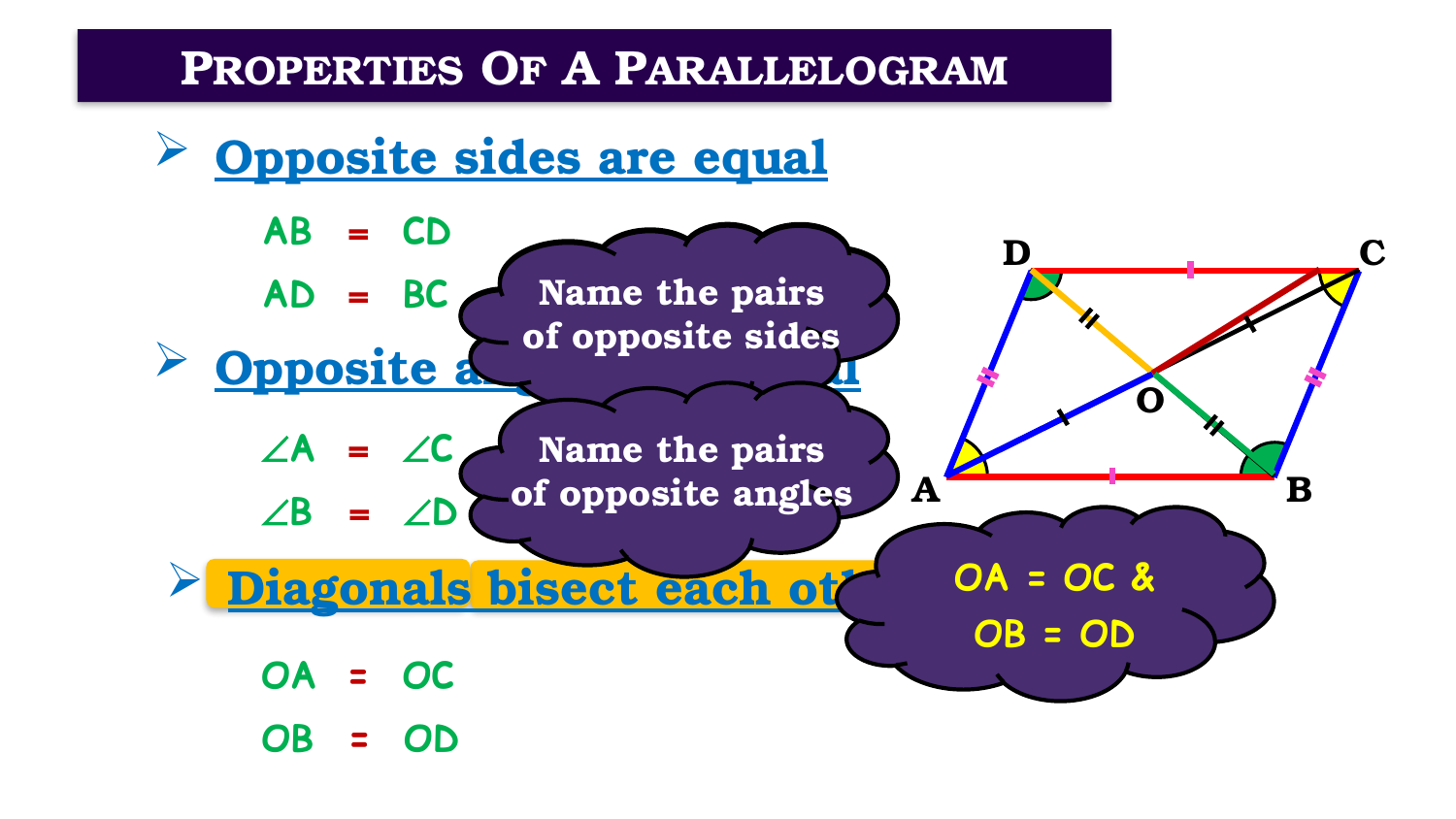

PROPERTIES OF A PARALLELOGRAM
 Opposite sides are equal
AB
=
CD
D
C

Let us consider a
parallelogram ABCD
Name the pairs
of opposite sides
AD
=
BC
 Opposite angles are equal
O

∠A
=
∠C
Name the pairs
of opposite angles

A
B
∠B
=
∠D

OA = OC &
 Diagonals bisect each other

OB = OD
OA
=
OC
OB
=
OD